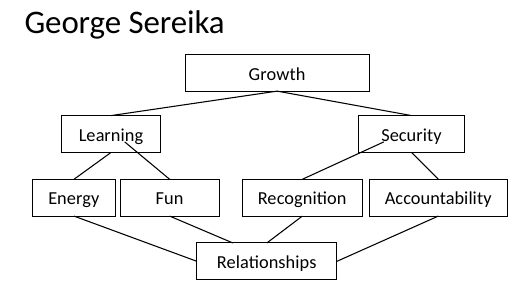

# George Sereika
Growth
Learning
Security
Energy
Accountability
Relationships
Recognition
Fun